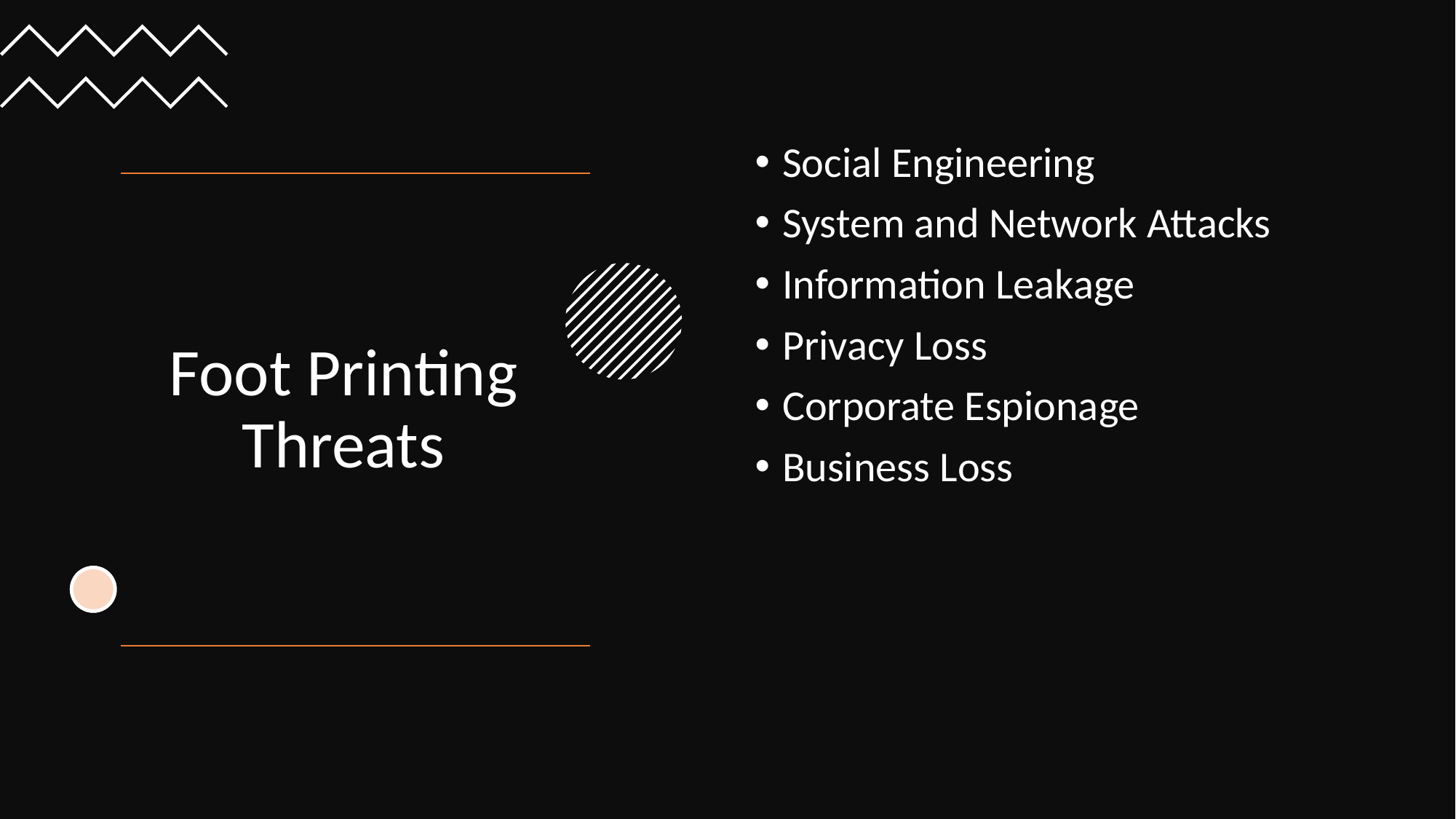

# Foot Printing Threats
Social Engineering
System and Network Attacks
Information Leakage
Privacy Loss
Corporate Espionage
Business Loss